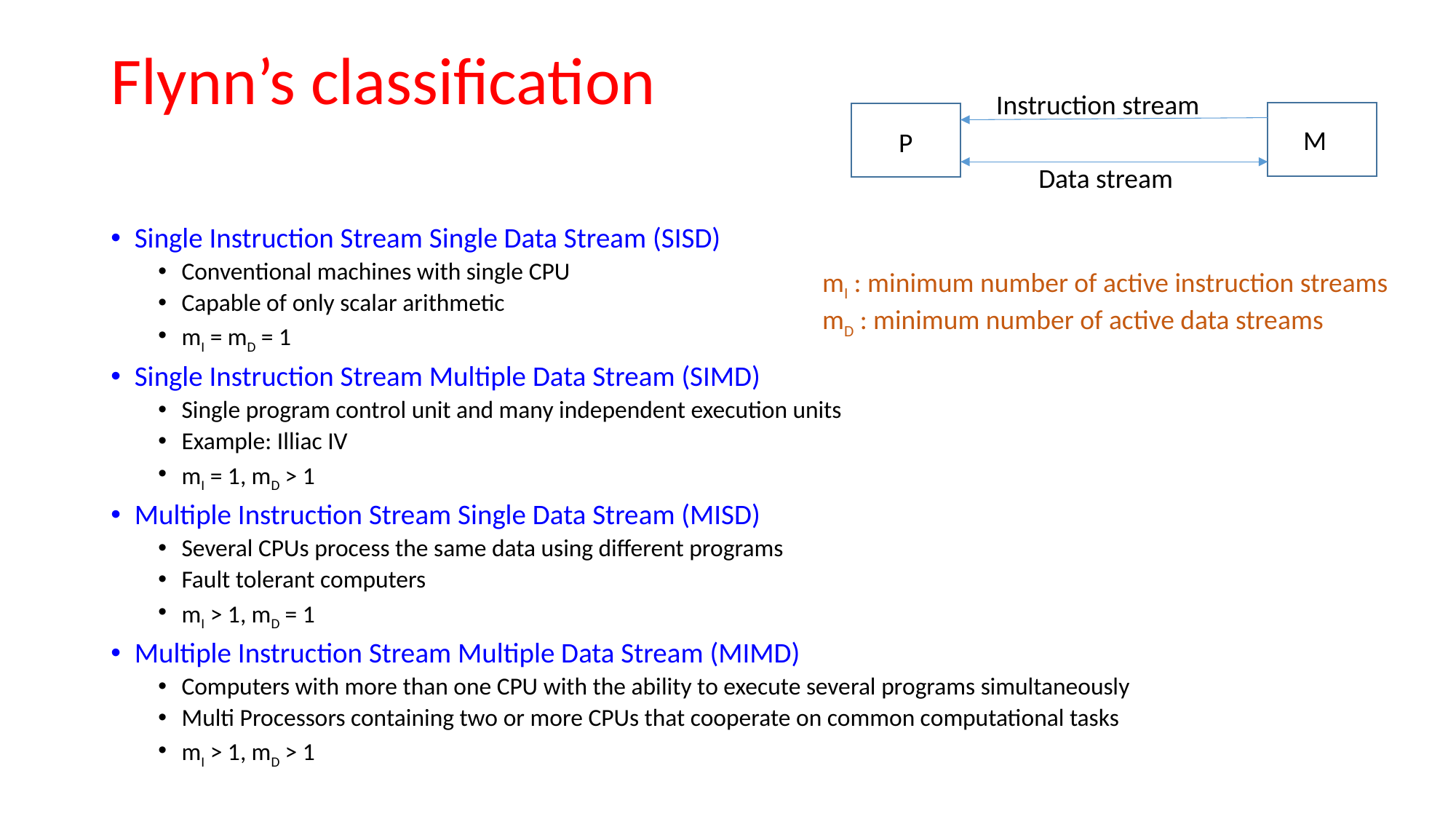

# Flynn’s classification
Instruction stream

M
P
Data stream
Single Instruction Stream Single Data Stream (SISD)
Conventional machines with single CPU
Capable of only scalar arithmetic
mI = mD = 1
Single Instruction Stream Multiple Data Stream (SIMD)
Single program control unit and many independent execution units
Example: Illiac IV
mI = 1, mD > 1
Multiple Instruction Stream Single Data Stream (MISD)
Several CPUs process the same data using different programs
Fault tolerant computers
mI > 1, mD = 1
Multiple Instruction Stream Multiple Data Stream (MIMD)
Computers with more than one CPU with the ability to execute several programs simultaneously
Multi Processors containing two or more CPUs that cooperate on common computational tasks
mI > 1, mD > 1

mI : minimum number of active instruction streams
mD : minimum number of active data streams